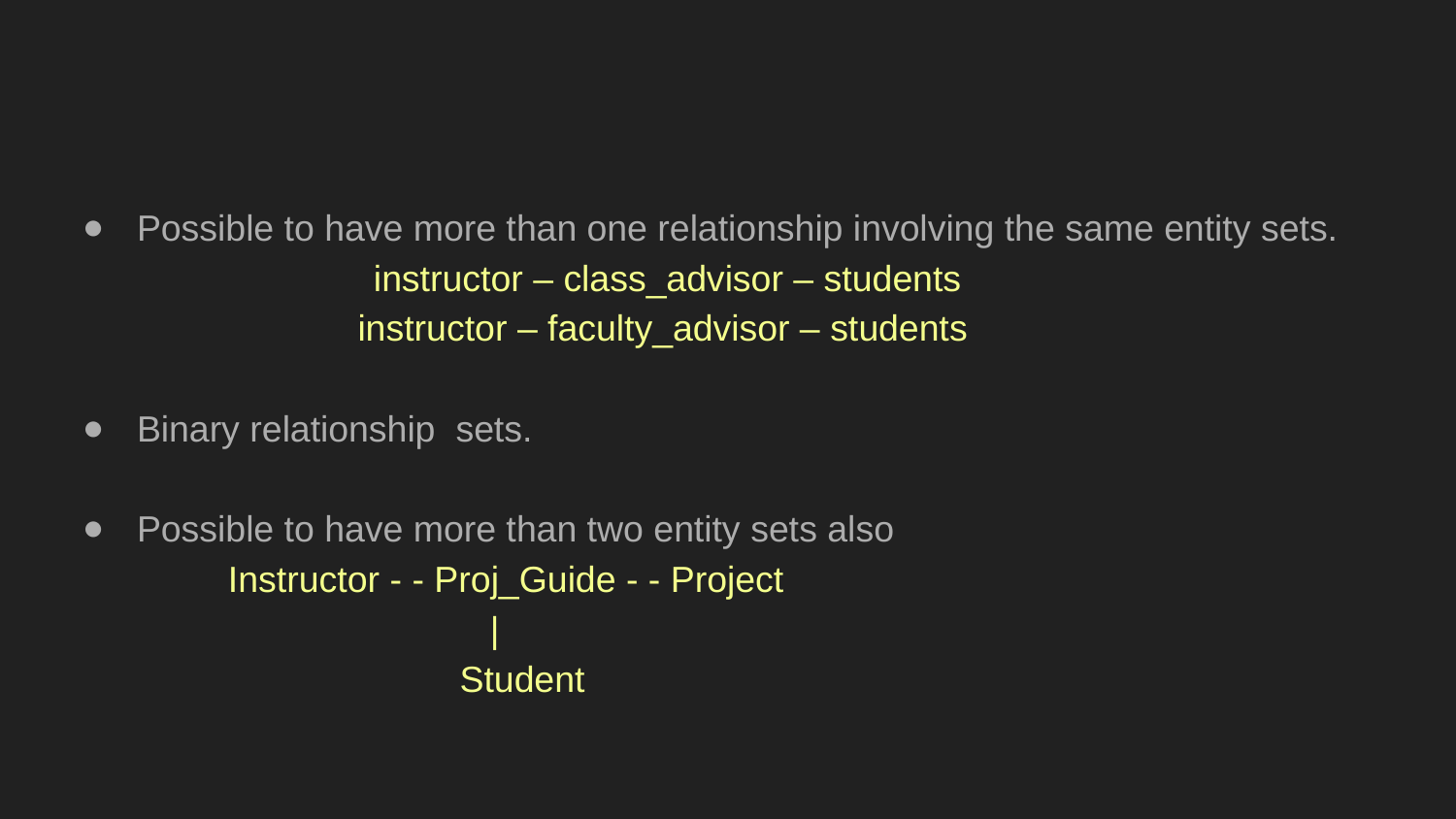

Possible to have more than one relationship involving the same entity sets.
		instructor – class_advisor – students
                           instructor – faculty_advisor – students

Binary relationship  sets.

Possible to have more than two entity sets also
	Instructor - - Proj_Guide - - Project
                                        |
                                     Student